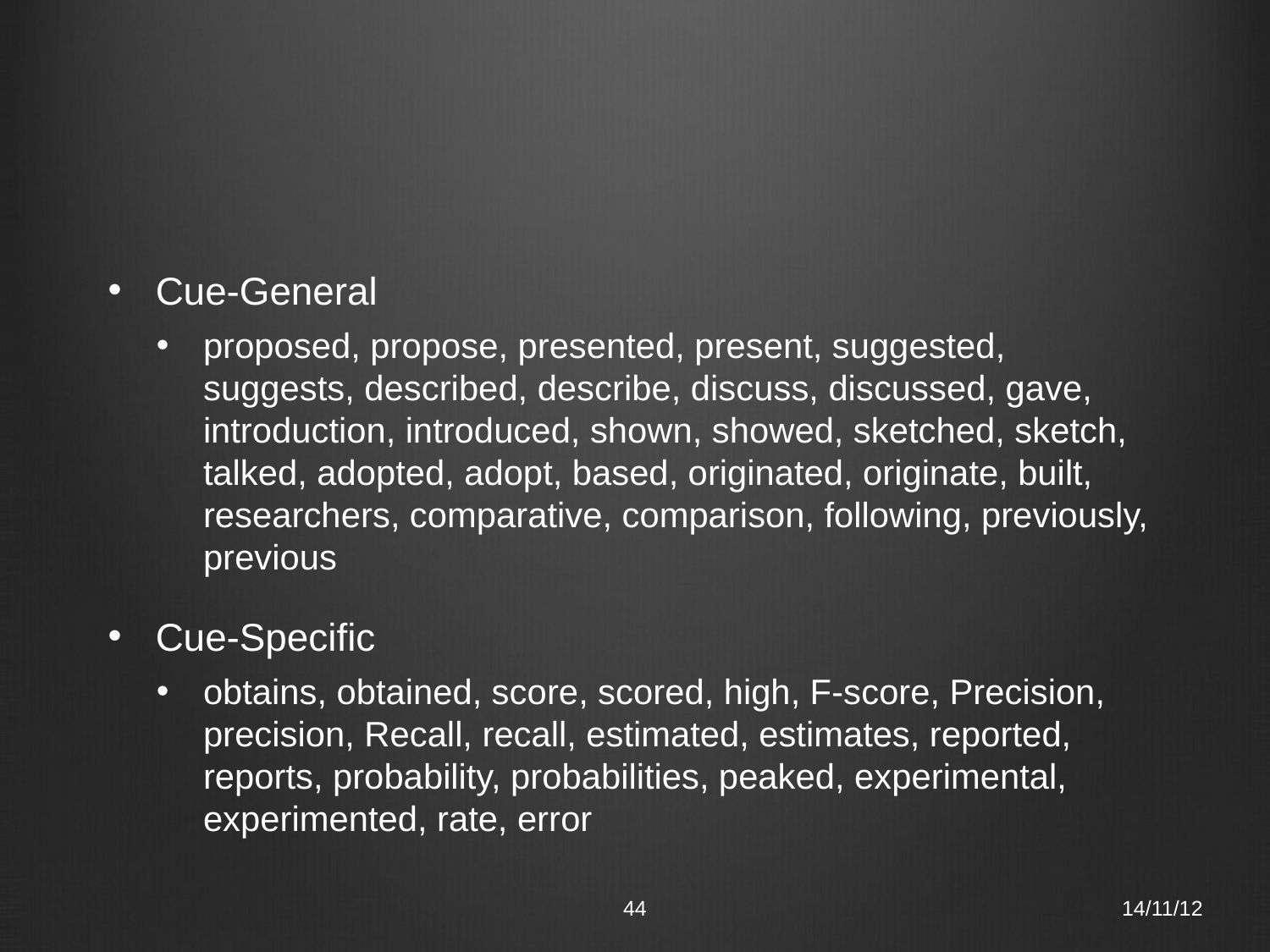

#
Cue-General
proposed, propose, presented, present, suggested, suggests, described, describe, discuss, discussed, gave, introduction, introduced, shown, showed, sketched, sketch, talked, adopted, adopt, based, originated, originate, built, researchers, comparative, comparison, following, previously, previous
Cue-Specific
obtains, obtained, score, scored, high, F-score, Precision, precision, Recall, recall, estimated, estimates, reported, reports, probability, probabilities, peaked, experimental, experimented, rate, error
44
14/11/12